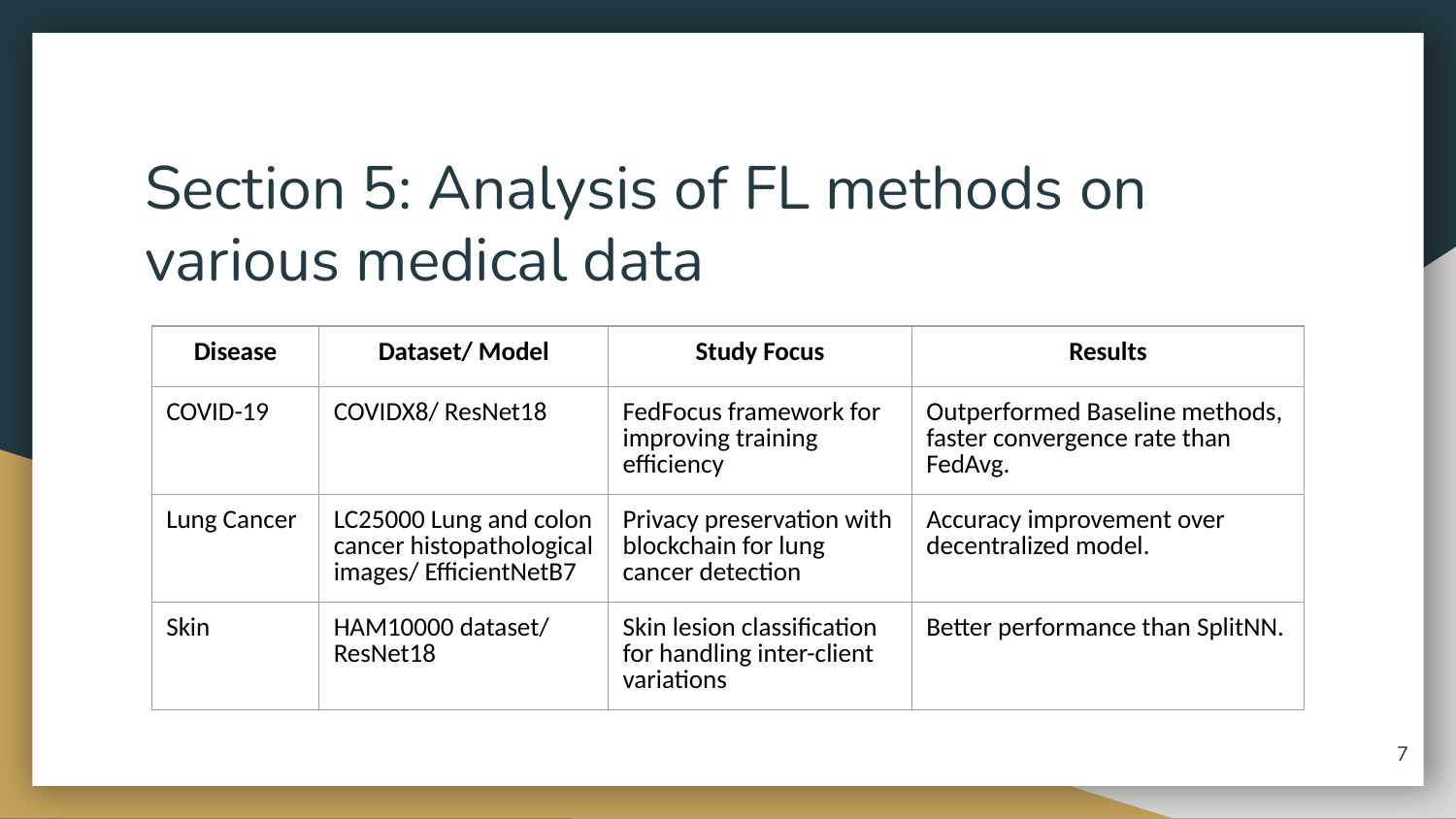

# Section 5: Analysis of FL methods on various medical data
| Disease | Dataset/ Model | Study Focus | Results |
| --- | --- | --- | --- |
| COVID-19 | COVIDX8/ ResNet18 | FedFocus framework for improving training efficiency | Outperformed Baseline methods, faster convergence rate than FedAvg. |
| Lung Cancer | LC25000 Lung and colon cancer histopathological images/ EfficientNetB7 | Privacy preservation with blockchain for lung cancer detection | Accuracy improvement over decentralized model. |
| Skin | HAM10000 dataset/ ResNet18 | Skin lesion classification for handling inter-client variations | Better performance than SplitNN. |
7